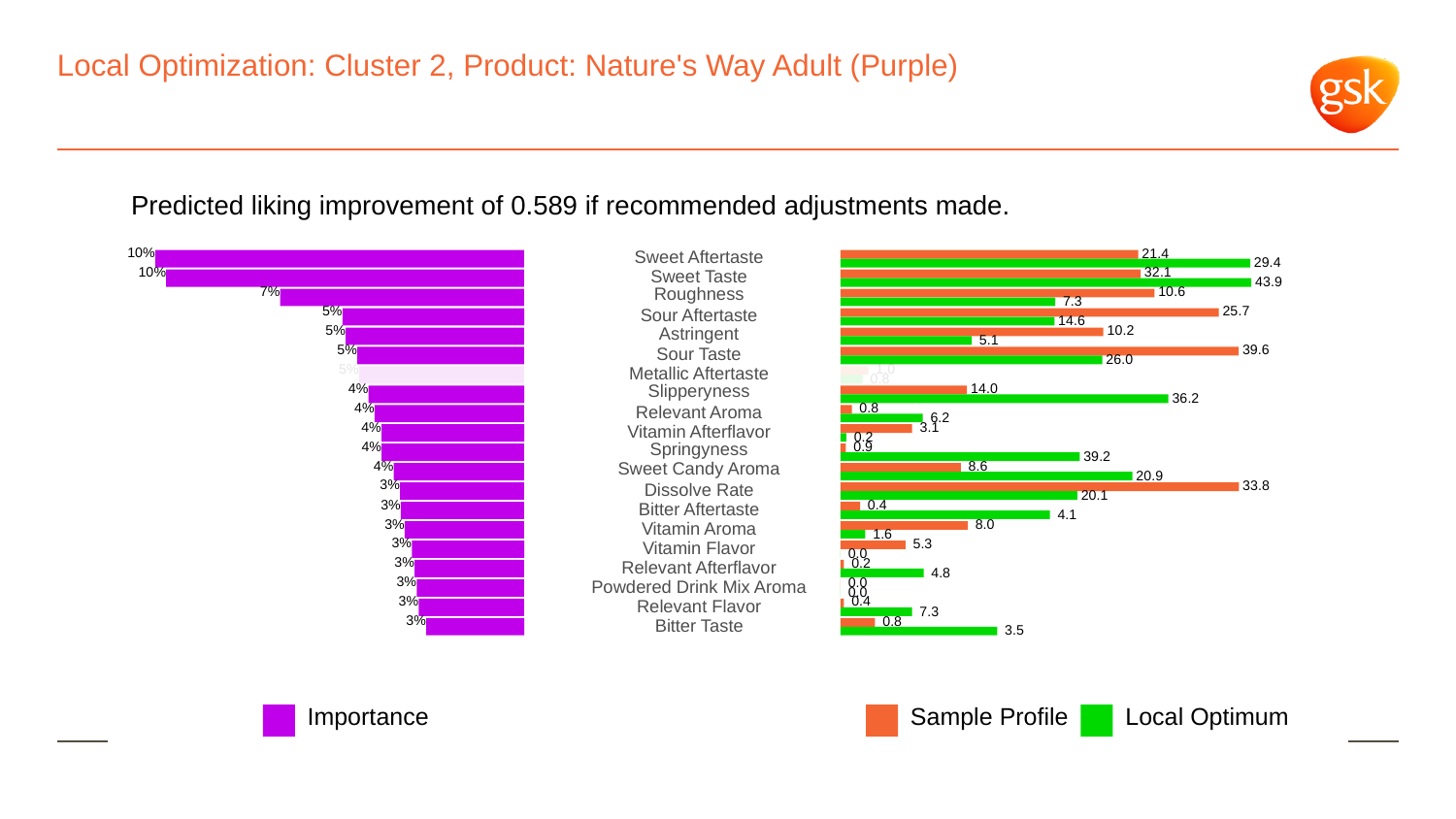

# Local Optimization: Cluster 2, Product: Nature's Way Adult (Purple)

Predicted liking improvement of 0.589 if recommended adjustments made.

10%
 21.4

Sweet Aftertaste
 29.4

10%
 32.1

Sweet Taste
 43.9

7%
Roughness
 10.6

  7.3

5%
 25.7

Sour Aftertaste
 14.6

5%
Astringent
 10.2

  5.1

5%
 39.6

Sour Taste
 26.0

5%
  1.0

Metallic Aftertaste
  0.8

4%
Slipperyness
 14.0

 36.2

4%
  0.8

Relevant Aroma
  6.2

4%
  3.1

Vitamin Afterflavor
  0.2

4%
Springyness
  0.9

 39.2

4%
Sweet Candy Aroma
  8.6

 20.9

3%
 33.8

Dissolve Rate
 20.1

3%
  0.4

Bitter Aftertaste
  4.1

3%
  8.0

Vitamin Aroma
  1.6

3%
  5.3

Vitamin Flavor
  0.0

3%
  0.2

Relevant Afterflavor
  4.8

3%
  0.0

Powdered Drink Mix Aroma
  0.0

3%
  0.4

Relevant Flavor
  7.3

3%
  0.8

Bitter Taste
  3.5

Local Optimum
Sample Profile
Importance